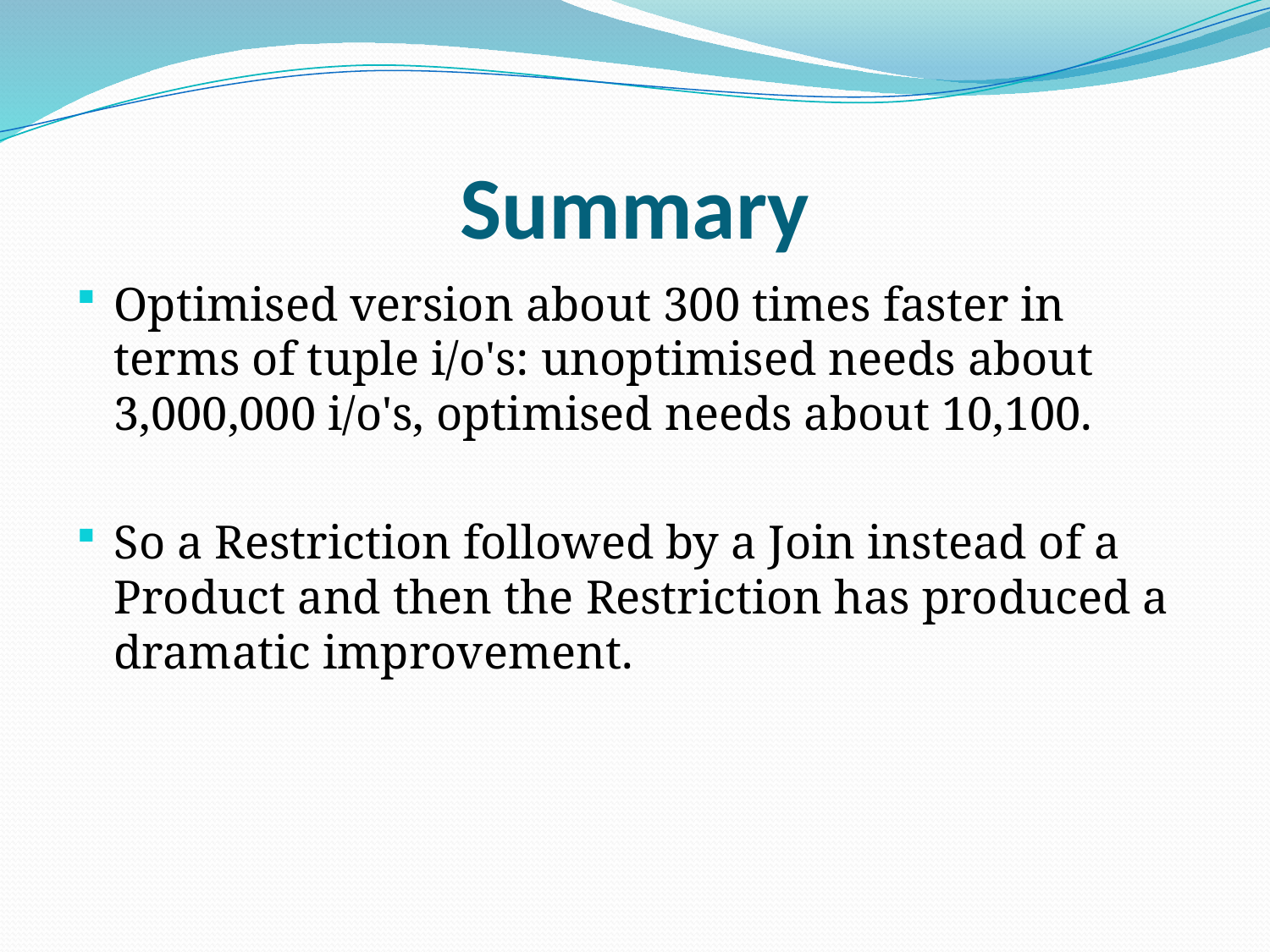

# Summary
Optimised version about 300 times faster in terms of tuple i/o's: unoptimised needs about 3,000,000 i/o's, optimised needs about 10,100.

So a Restriction followed by a Join instead of a Product and then the Restriction has produced a dramatic improvement.